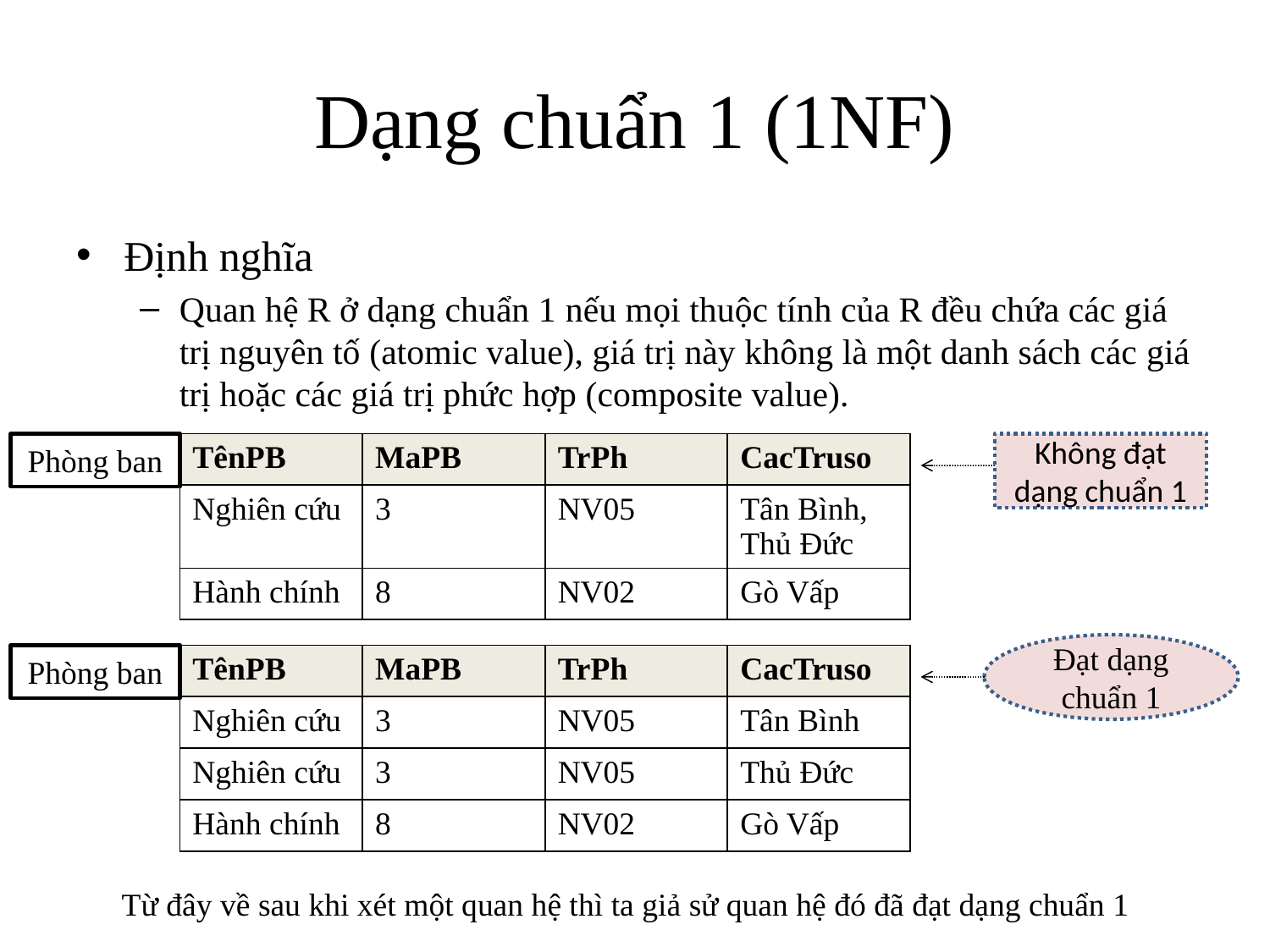

# Dạng chuẩn 1 (1NF)
Định nghĩa
Quan hệ R ở dạng chuẩn 1 nếu mọi thuộc tính của R đều chứa các giá trị nguyên tố (atomic value), giá trị này không là một danh sách các giá trị hoặc các giá trị phức hợp (composite value).
Phòng ban
| TênPB | MaPB | TrPh | CacTruso |
| --- | --- | --- | --- |
| Nghiên cứu | 3 | NV05 | Tân Bình, Thủ Đức |
| Hành chính | 8 | NV02 | Gò Vấp |
Không đạt dạng chuẩn 1
Đạt dạng chuẩn 1
Phòng ban
| TênPB | MaPB | TrPh | CacTruso |
| --- | --- | --- | --- |
| Nghiên cứu | 3 | NV05 | Tân Bình |
| Nghiên cứu | 3 | NV05 | Thủ Đức |
| Hành chính | 8 | NV02 | Gò Vấp |
Từ đây về sau khi xét một quan hệ thì ta giả sử quan hệ đó đã đạt dạng chuẩn 1